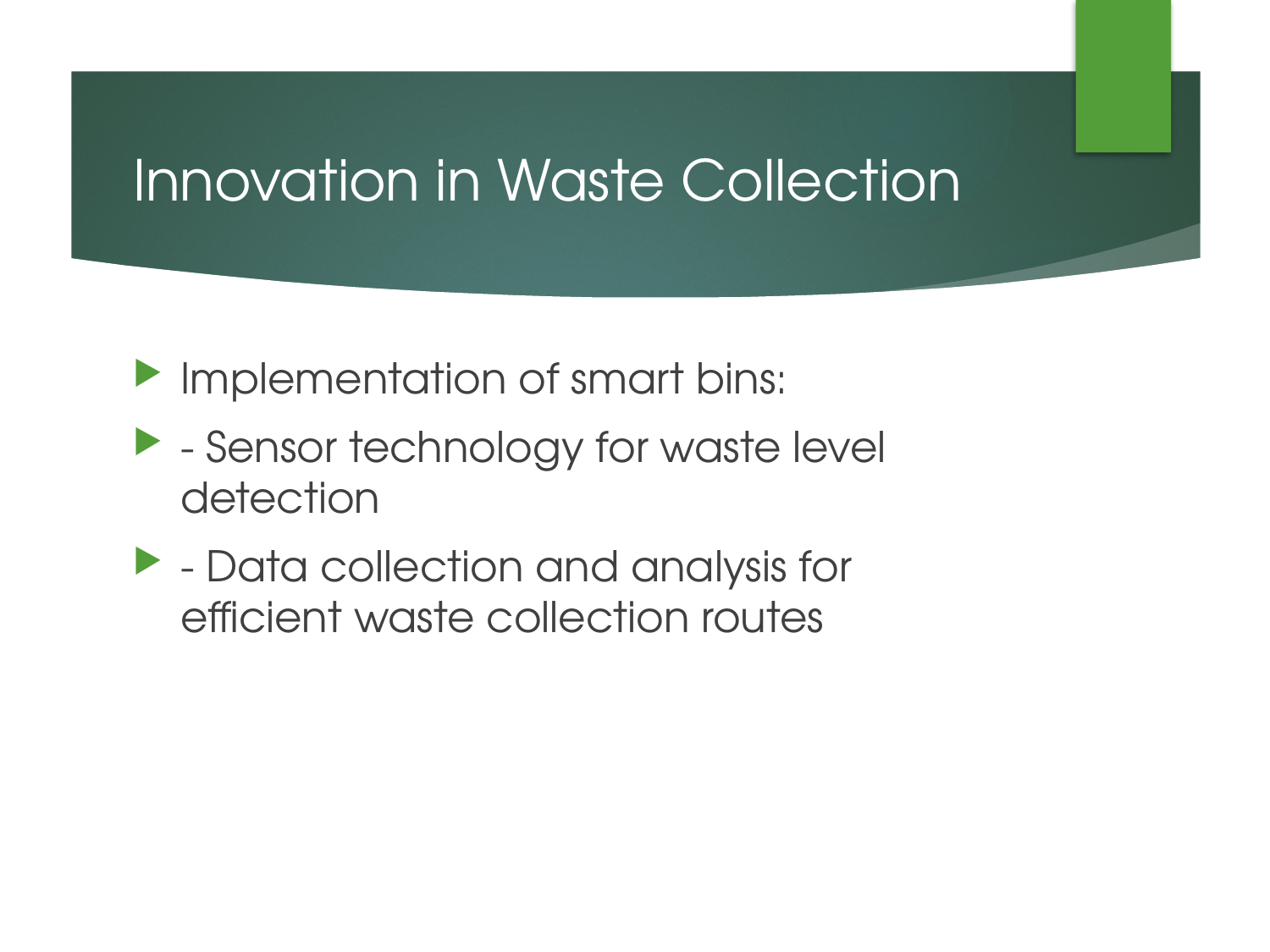

# Innovation in Waste Collection
Implementation of smart bins:
- Sensor technology for waste level detection
- Data collection and analysis for efficient waste collection routes